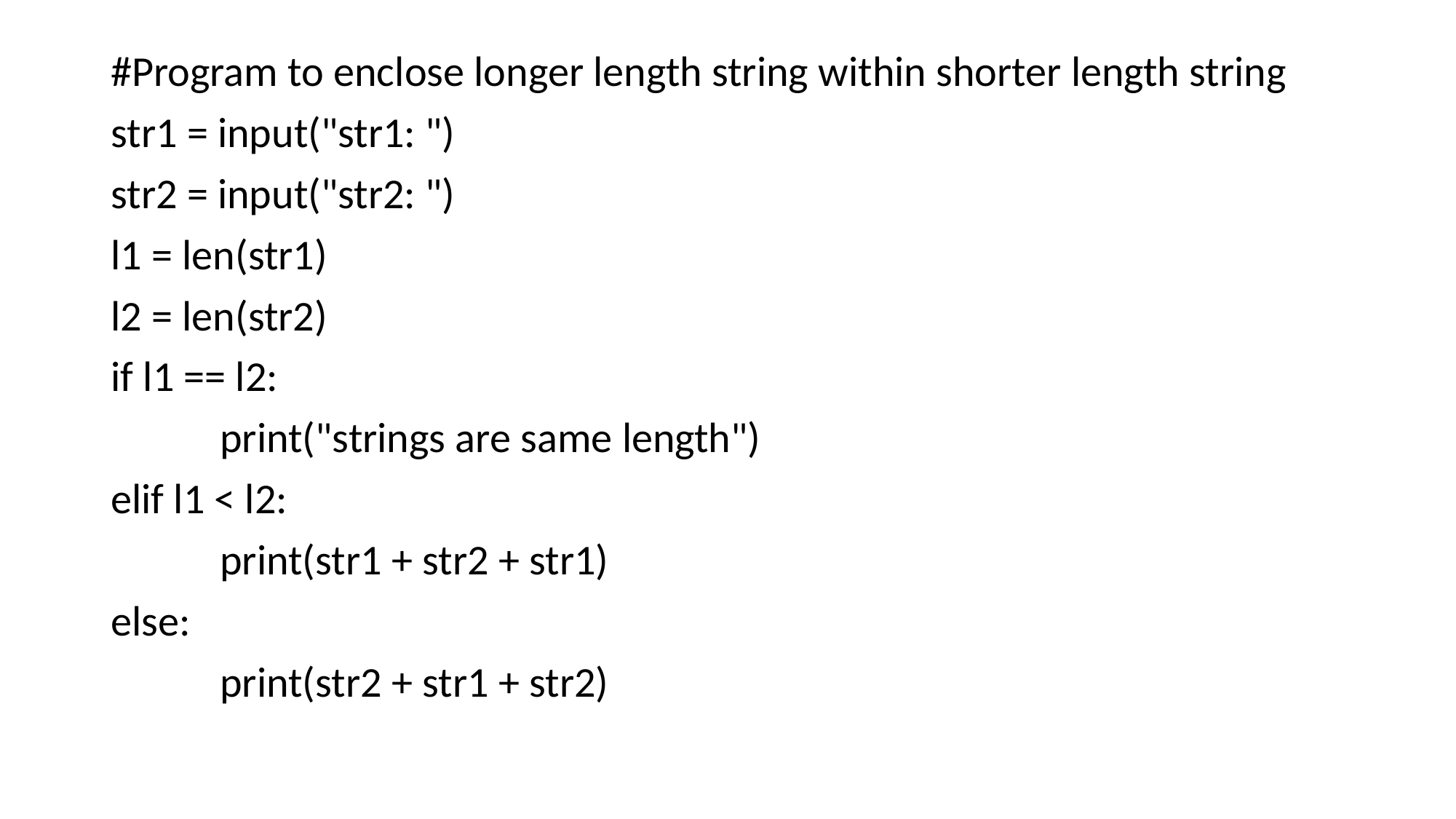

#Program to enclose longer length string within shorter length string
str1 = input("str1: ")
str2 = input("str2: ")
l1 = len(str1)
l2 = len(str2)
if l1 == l2:
	print("strings are same length")
elif l1 < l2:
	print(str1 + str2 + str1)
else:
	print(str2 + str1 + str2)